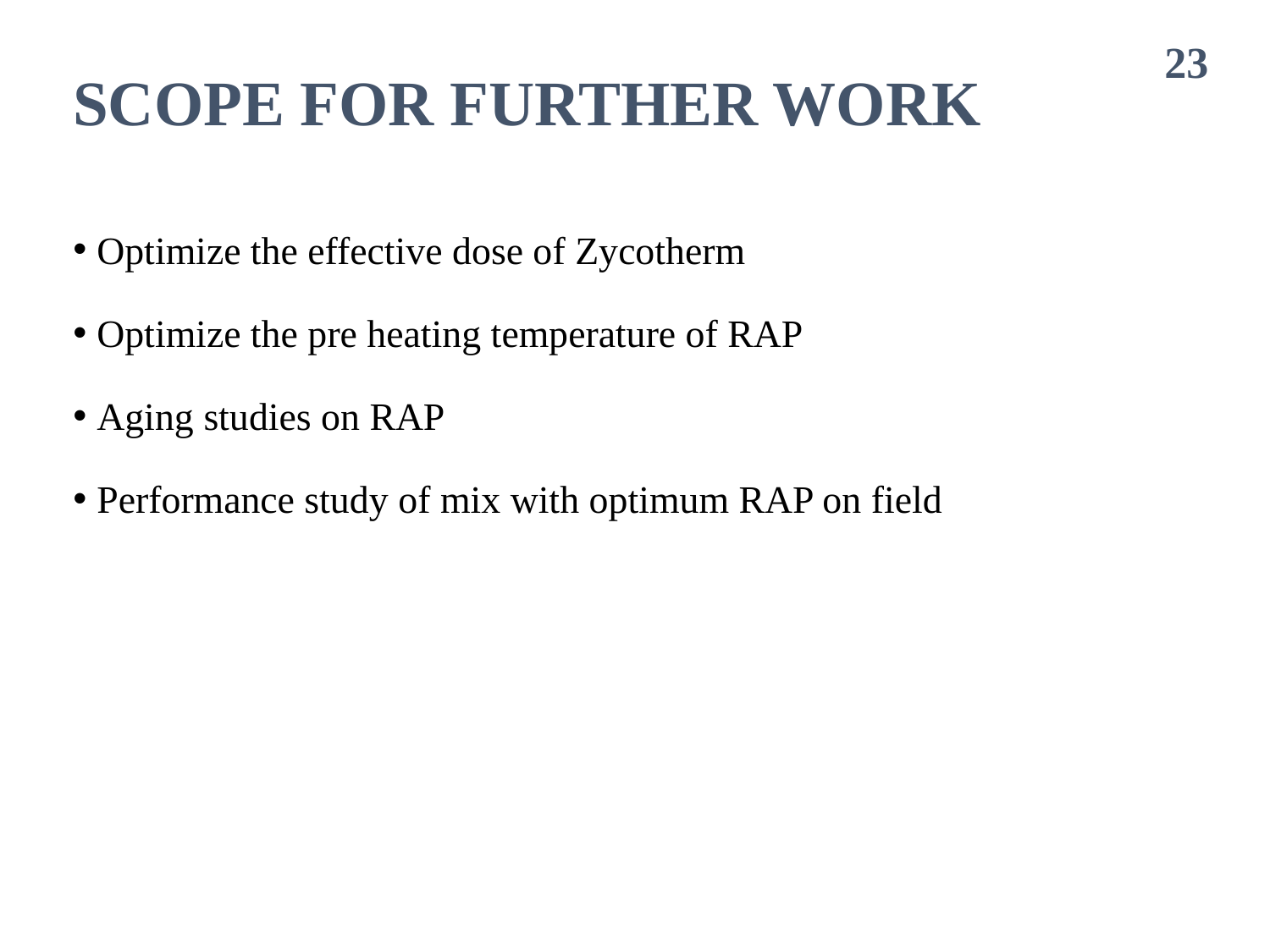

23
# SCOPE FOR FURTHER WORK
Optimize the effective dose of Zycotherm
Optimize the pre heating temperature of RAP
Aging studies on RAP
Performance study of mix with optimum RAP on field